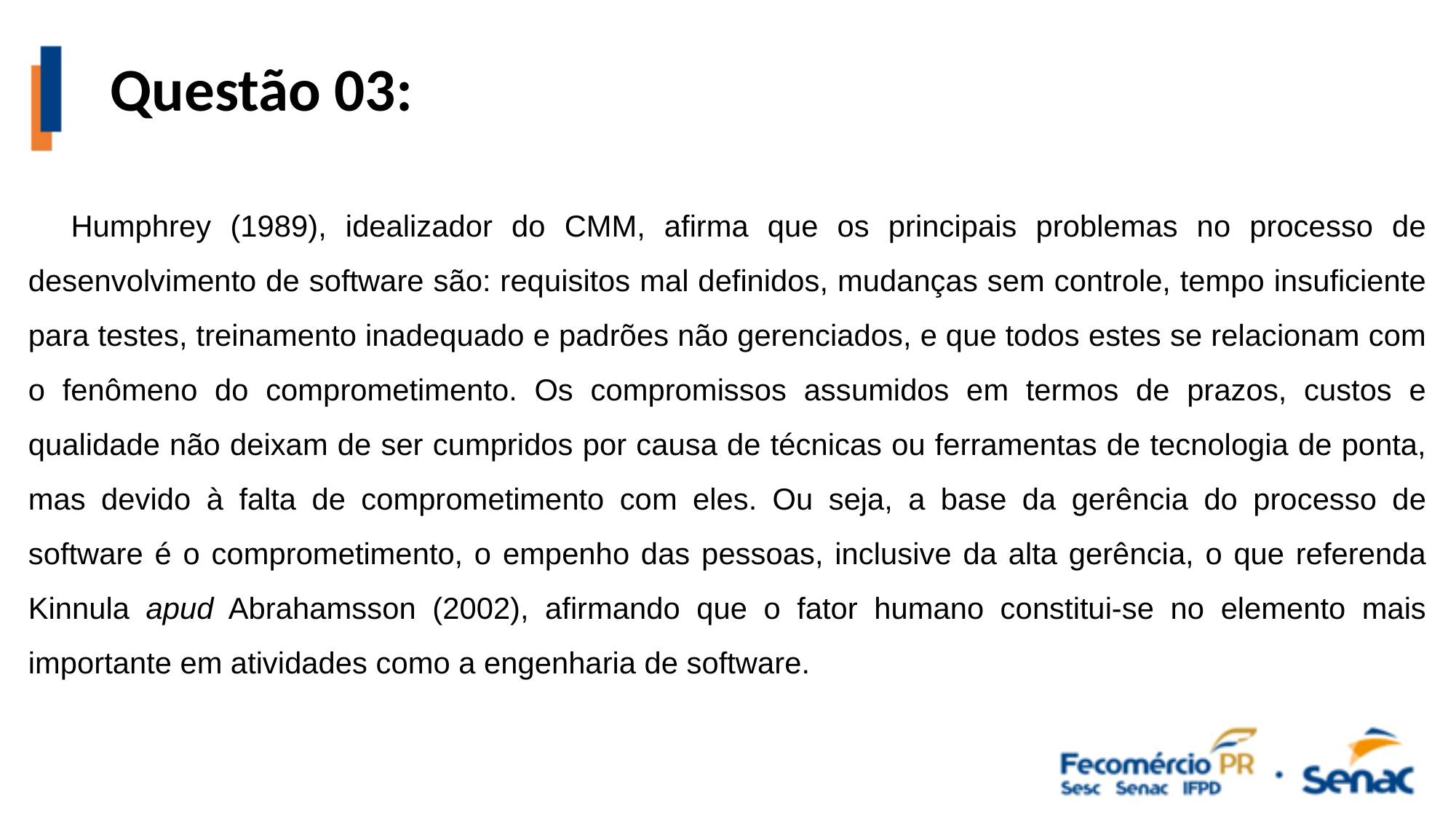

Questão 03:
Humphrey (1989), idealizador do CMM, afirma que os principais problemas no processo de desenvolvimento de software são: requisitos mal definidos, mudanças sem controle, tempo insuficiente para testes, treinamento inadequado e padrões não gerenciados, e que todos estes se relacionam com o fenômeno do comprometimento. Os compromissos assumidos em termos de prazos, custos e qualidade não deixam de ser cumpridos por causa de técnicas ou ferramentas de tecnologia de ponta, mas devido à falta de comprometimento com eles. Ou seja, a base da gerência do processo de software é o comprometimento, o empenho das pessoas, inclusive da alta gerência, o que referenda Kinnula apud Abrahamsson (2002), afirmando que o fator humano constitui-se no elemento mais importante em atividades como a engenharia de software.